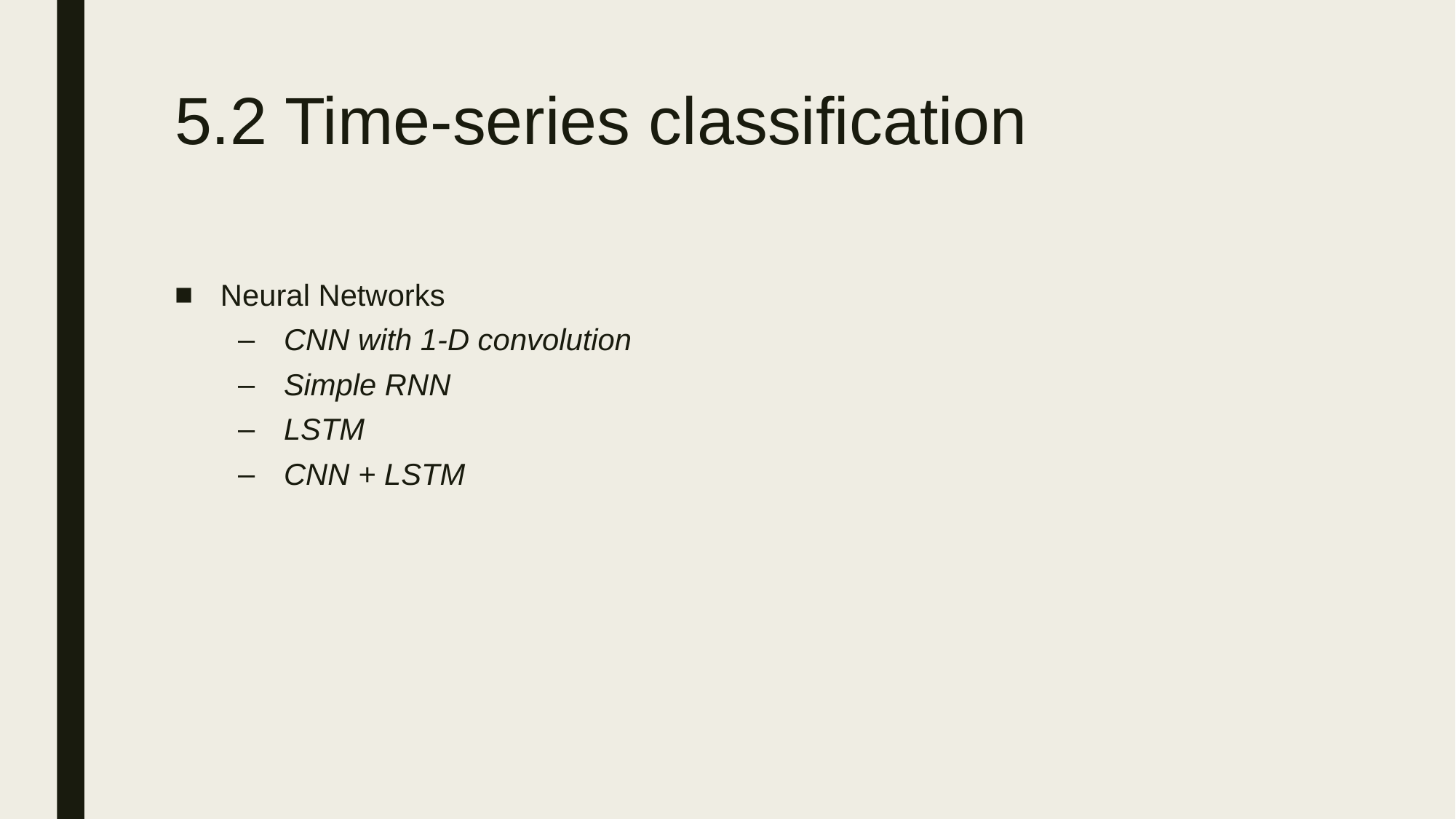

# 5.2 Time-series classification
Neural Networks
CNN with 1-D convolution
Simple RNN
LSTM
CNN + LSTM